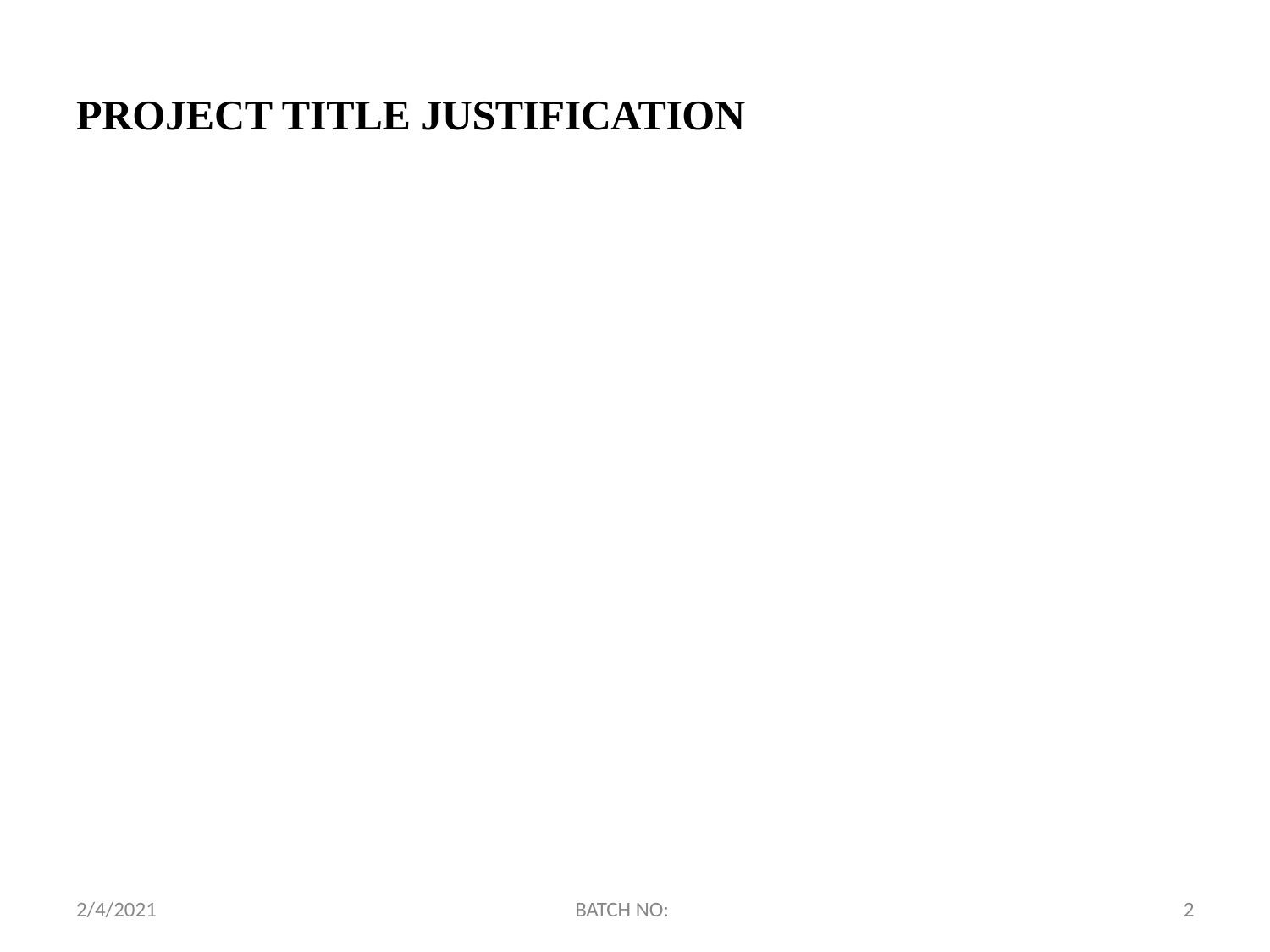

# PROJECT TITLE JUSTIFICATION
2/4/2021
BATCH NO:
2